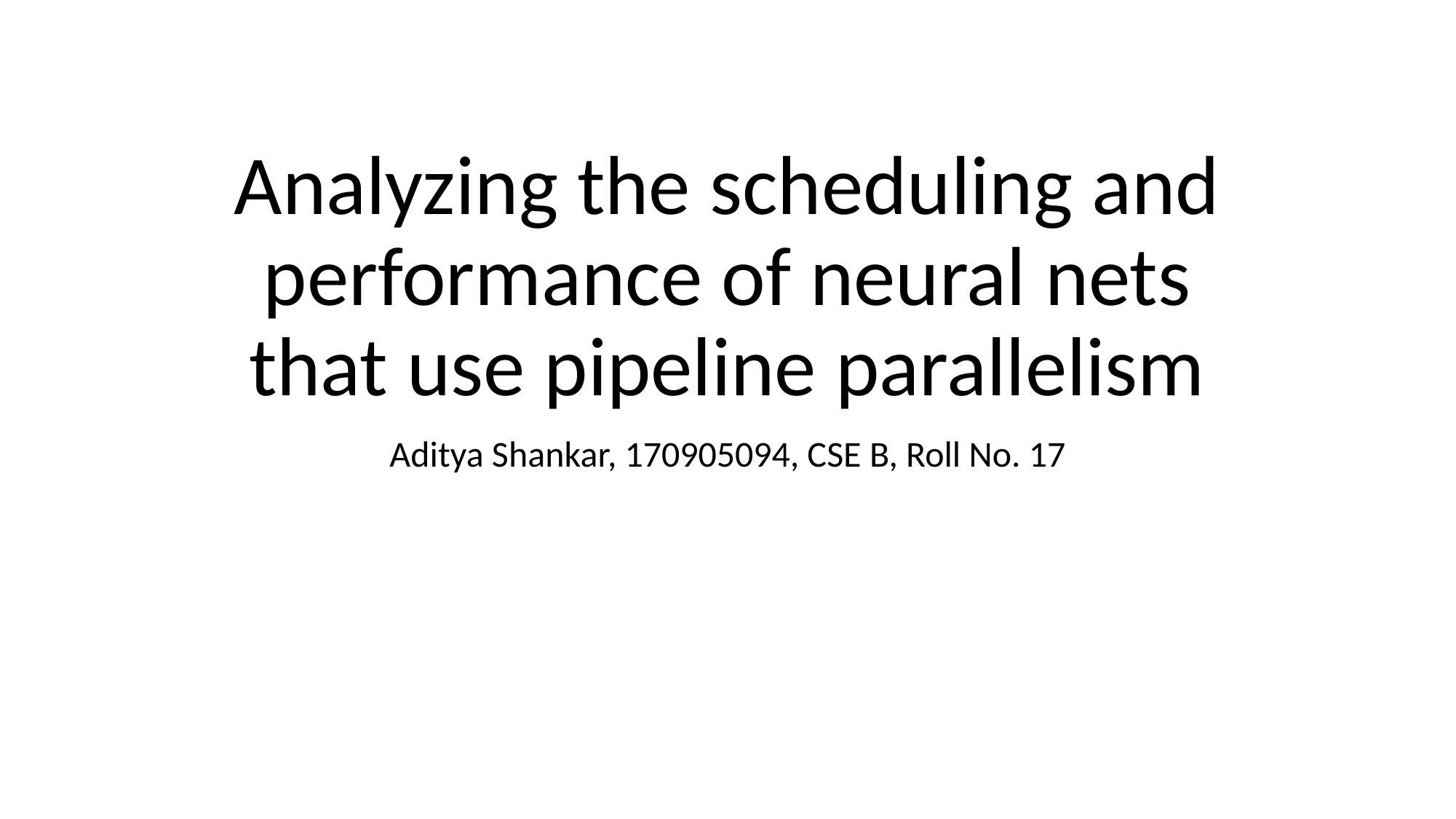

# Analyzing the scheduling and performance of neural nets that use pipeline parallelism
Aditya Shankar, 170905094, CSE B, Roll No. 17